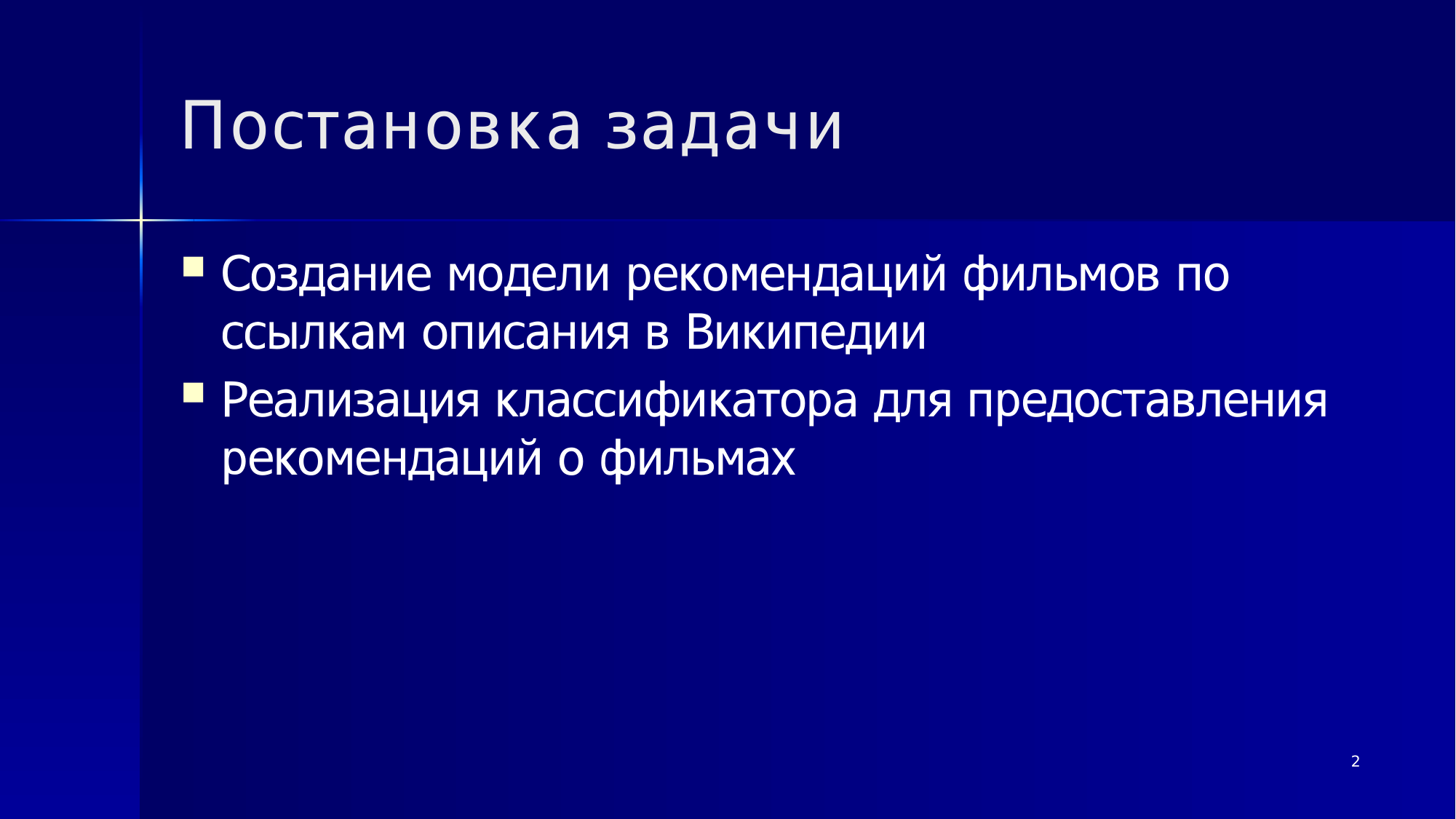

# Постановка задачи
Создание модели рекомендаций фильмов по ссылкам описания в Википедии
Реализация классификатора для предоставления рекомендаций о фильмах
2